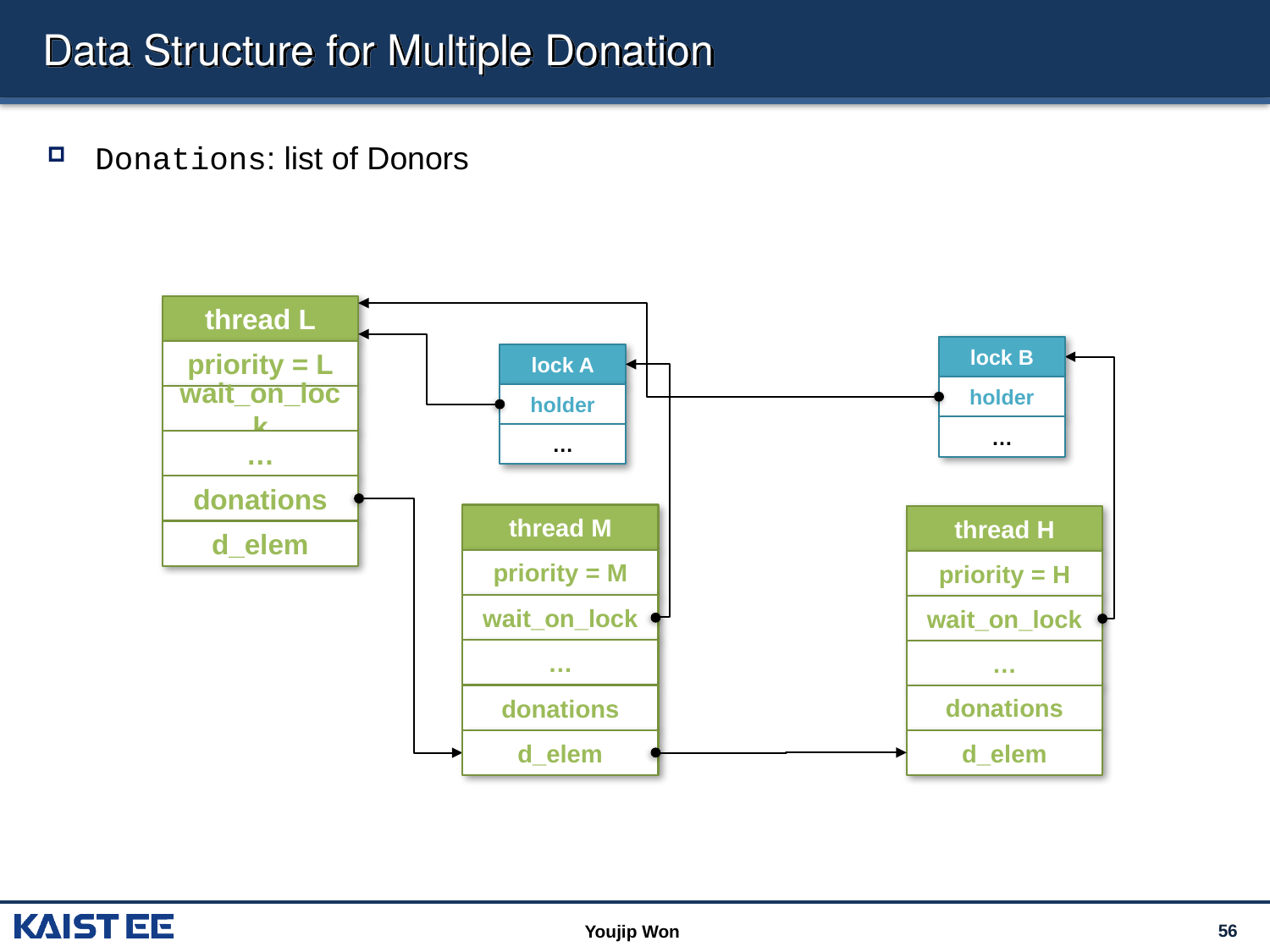

# Data Structure for Multiple Donation
Donations: list of Donors
thread L
lock B
priority = L
lock A
holder
holder
wait_on_lock

…
…
…
donations

thread M
thread H
d_elem
priority = M
priority = H
wait_on_lock
wait_on_lock

…
…
donations
donations
d_elem
d_elem

Youjip Won
56